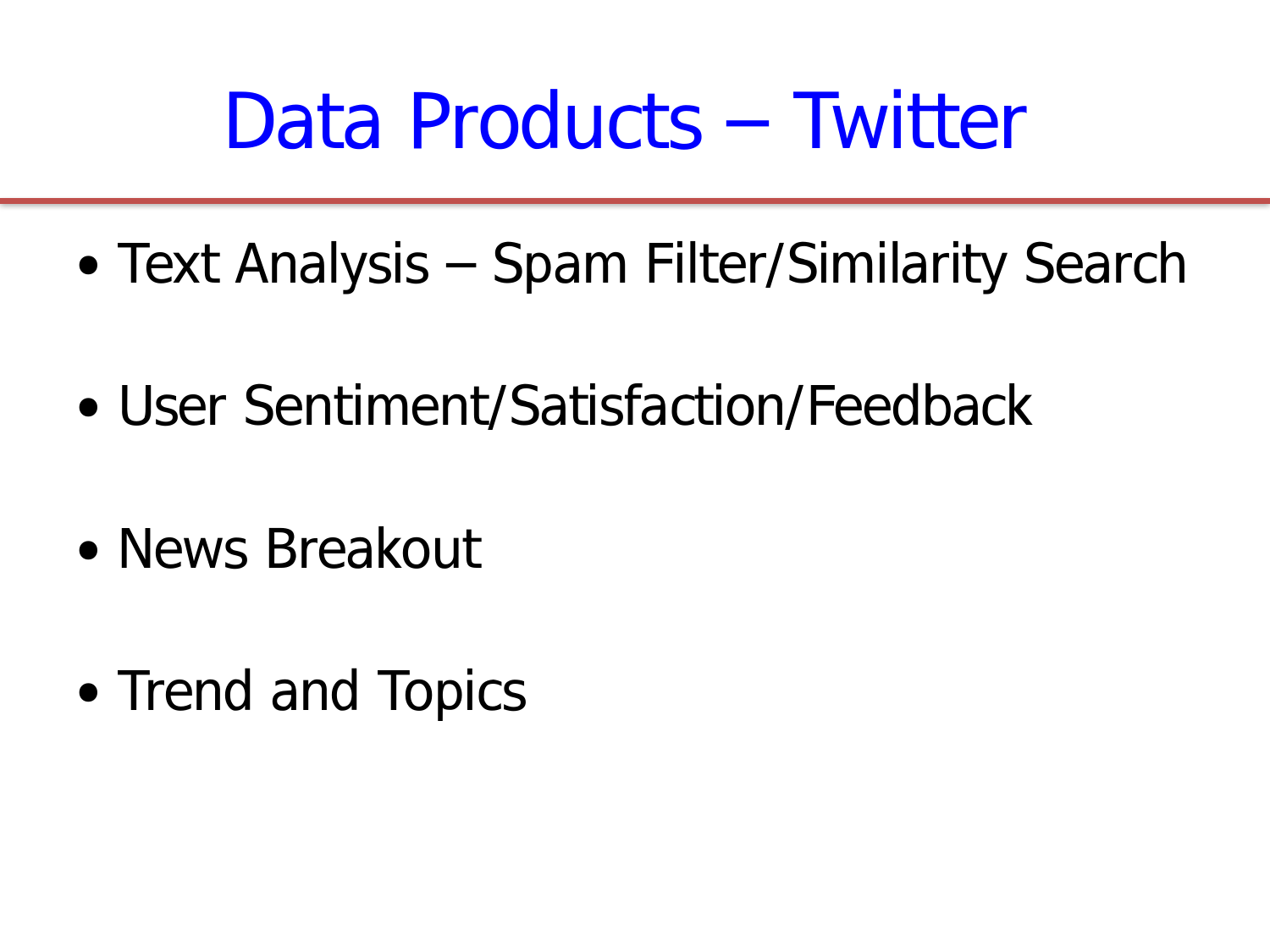

# Data Products – Twitter
• Text Analysis – Spam Filter/Similarity Search
• User Sentiment/Satisfaction/Feedback
• News Breakout
• Trend and Topics